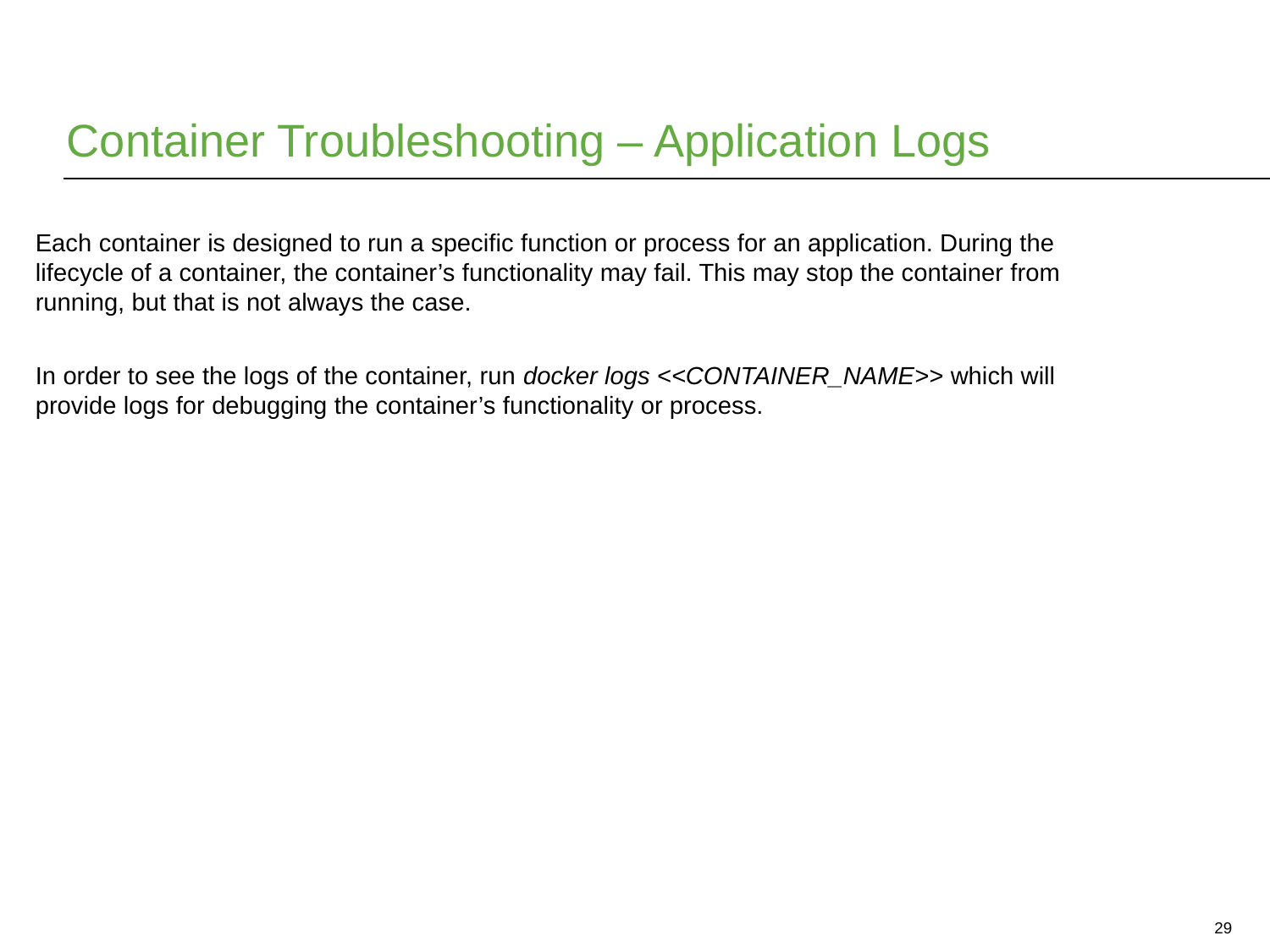

# Container Troubleshooting – Application Logs
Each container is designed to run a specific function or process for an application. During the lifecycle of a container, the container’s functionality may fail. This may stop the container from running, but that is not always the case.

In order to see the logs of the container, run docker logs <<CONTAINER_NAME>> which will provide logs for debugging the container’s functionality or process.
29